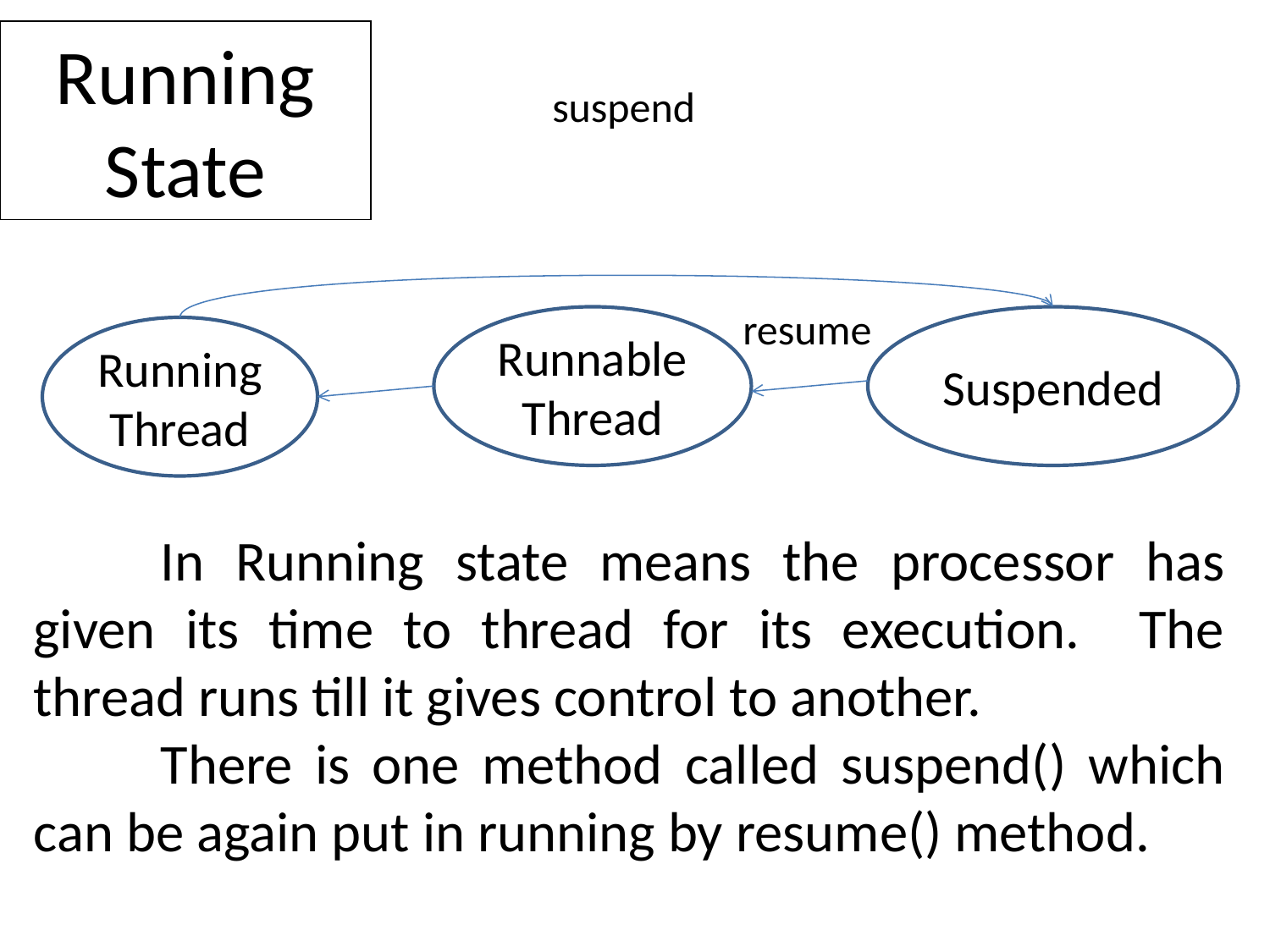

Running
State
suspend
resume
Runnable Thread
Suspended
Running Thread
	In Running state means the processor has given its time to thread for its execution.  The thread runs till it gives control to another.
	There is one method called suspend() which can be again put in running by resume() method.